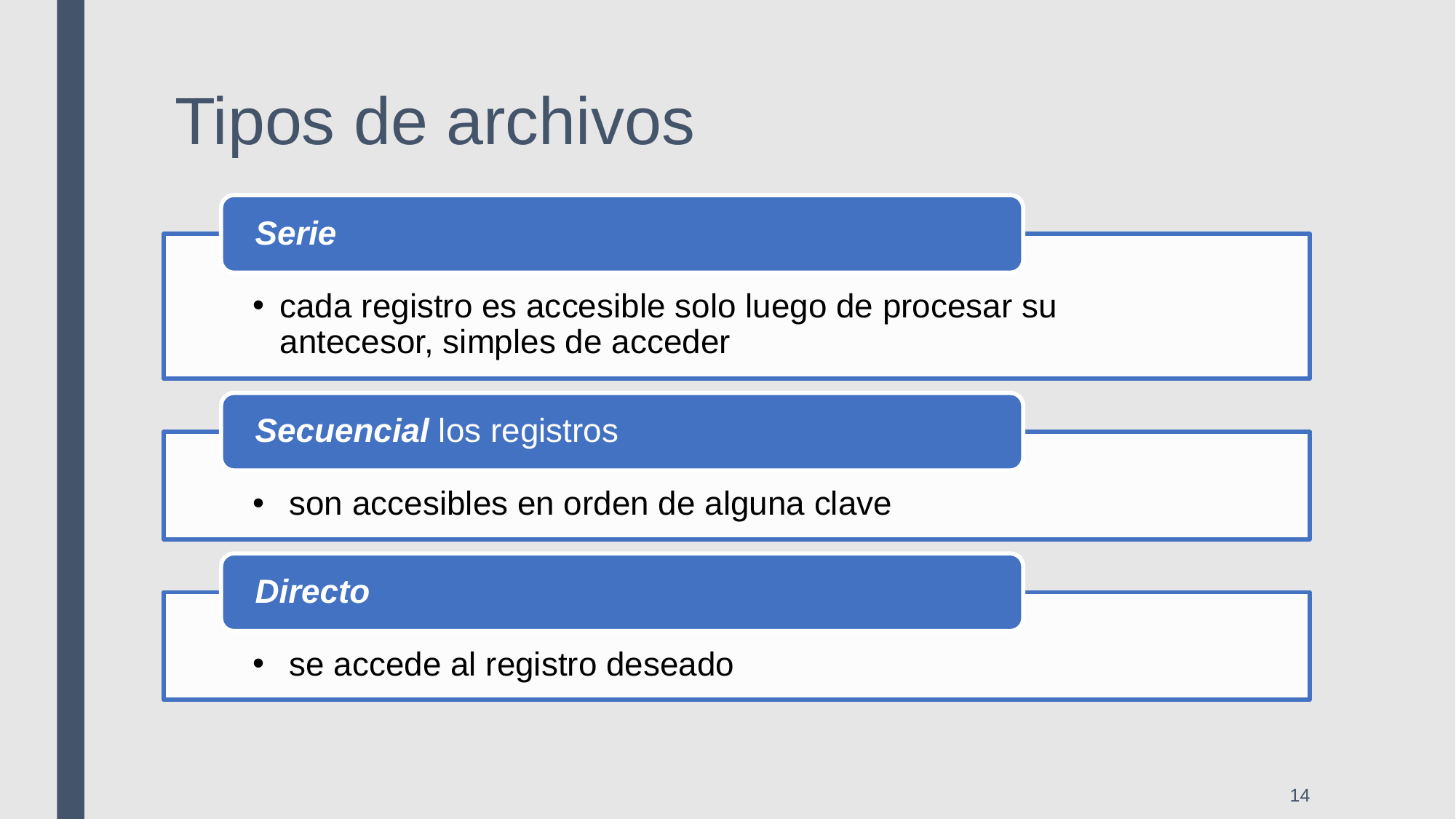

# Tipos de archivos

Serie

cada registro es accesible solo luego de procesar su antecesor, simples de acceder

Secuencial los registros

 son accesibles en orden de alguna clave

Directo

 se accede al registro deseado
14